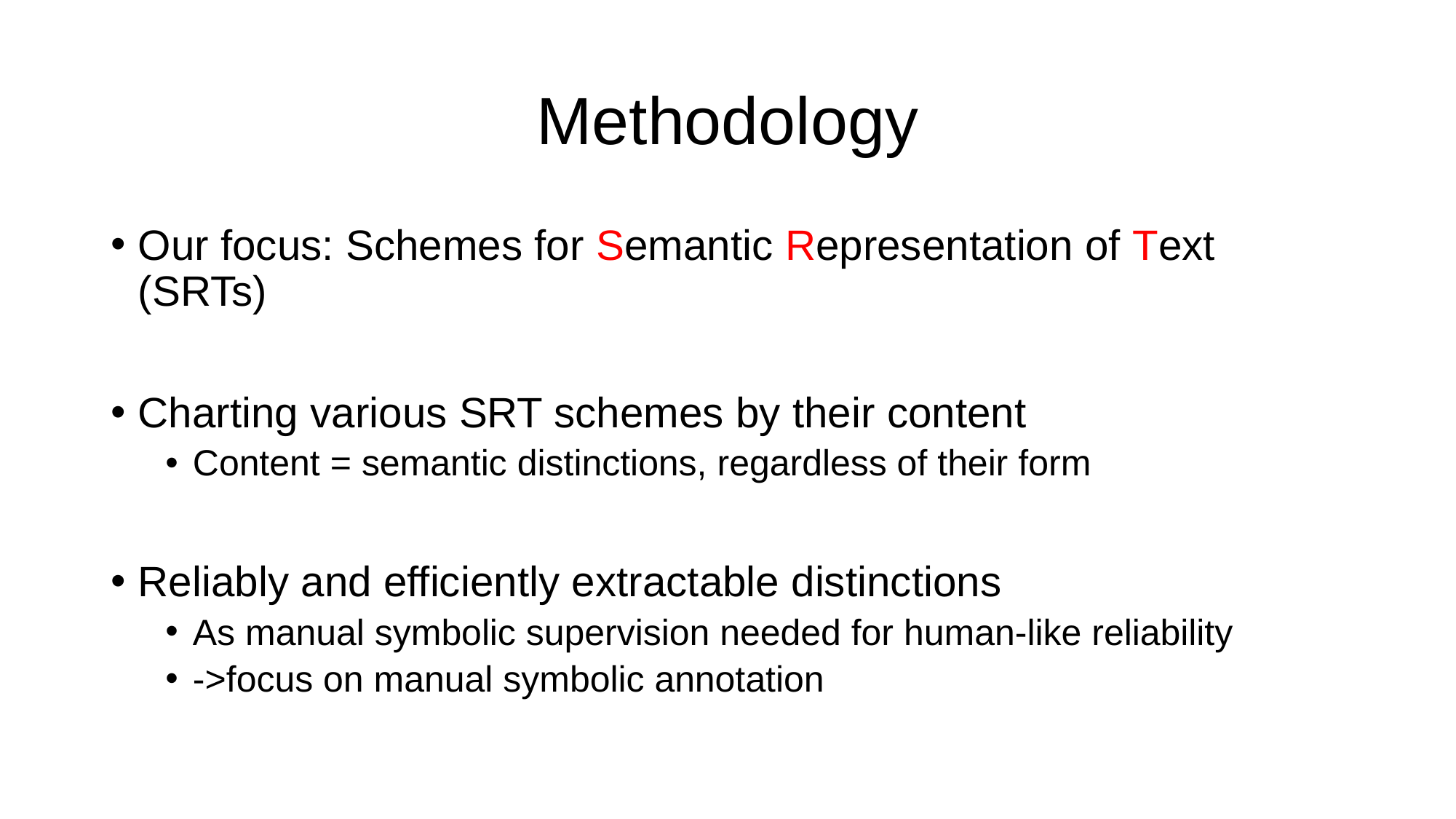

# Methodology
Our focus: Schemes for Semantic Representation of Text (SRTs)

Charting various SRT schemes by their content
Content = semantic distinctions, regardless of their form

Reliably and efficiently extractable distinctions
As manual symbolic supervision needed for human-like reliability
->focus on manual symbolic annotation